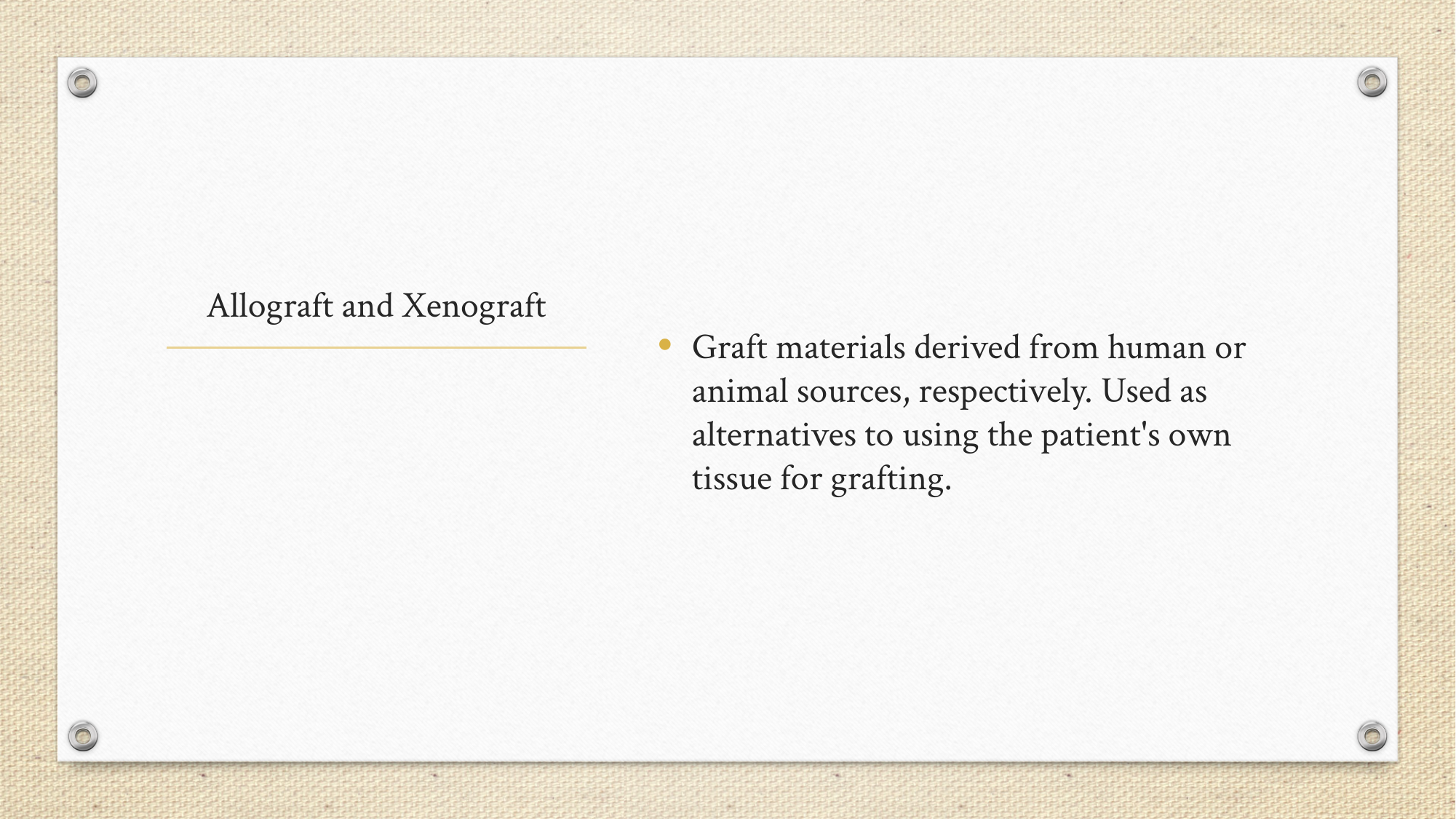

Graft materials derived from human or animal sources, respectively. Used as alternatives to using the patient's own tissue for grafting.
# Allograft and Xenograft